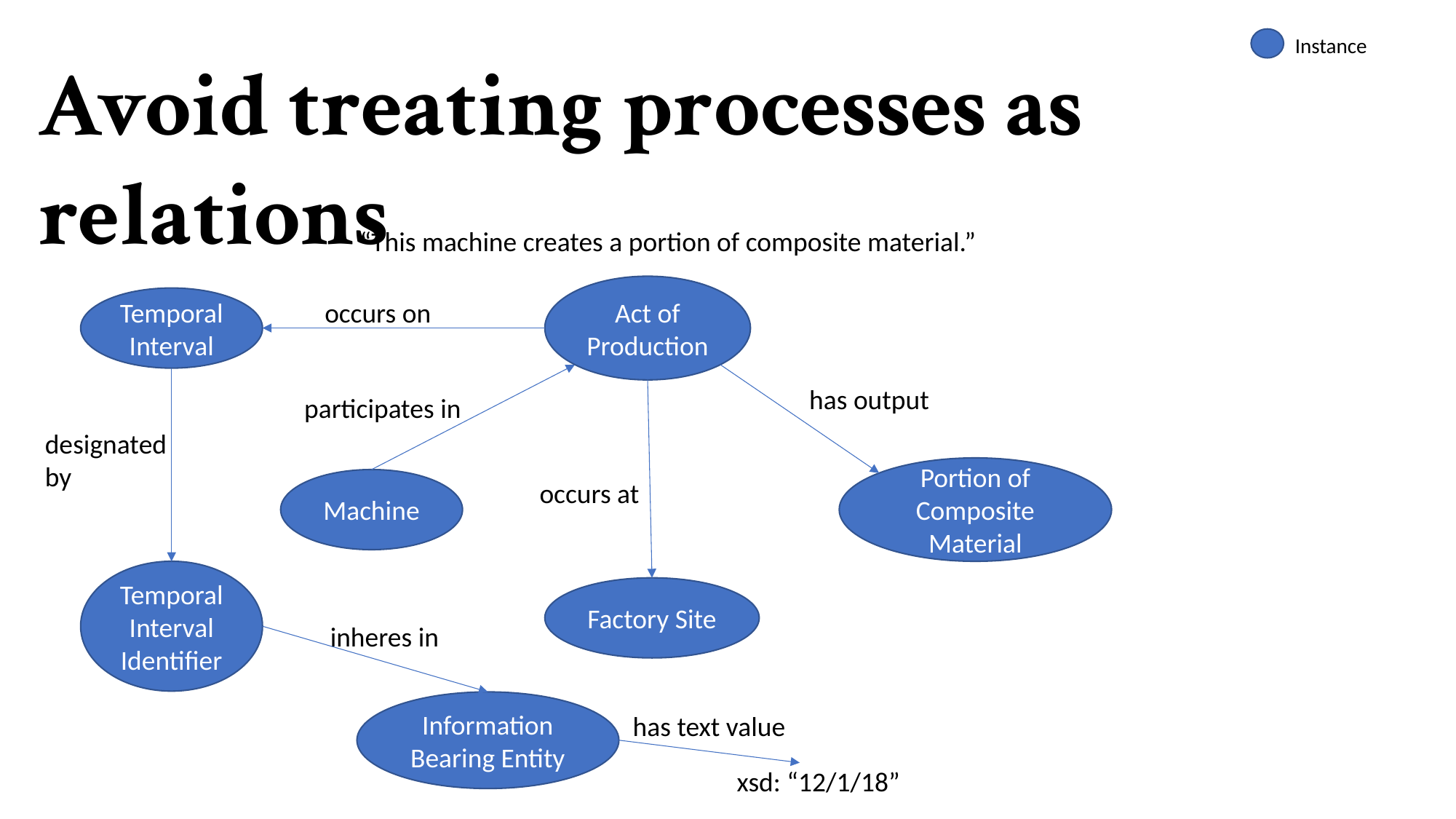

Instance

Avoid treating processes as relations
“This machine creates a portion of composite material.”
Act of Production
Temporal Interval
occurs on
has output
participates in
designated by
Portion of Composite Material
Machine
occurs at
Temporal Interval Identifier
Factory Site
inheres in
Information Bearing Entity
has text value
xsd: “12/1/18”